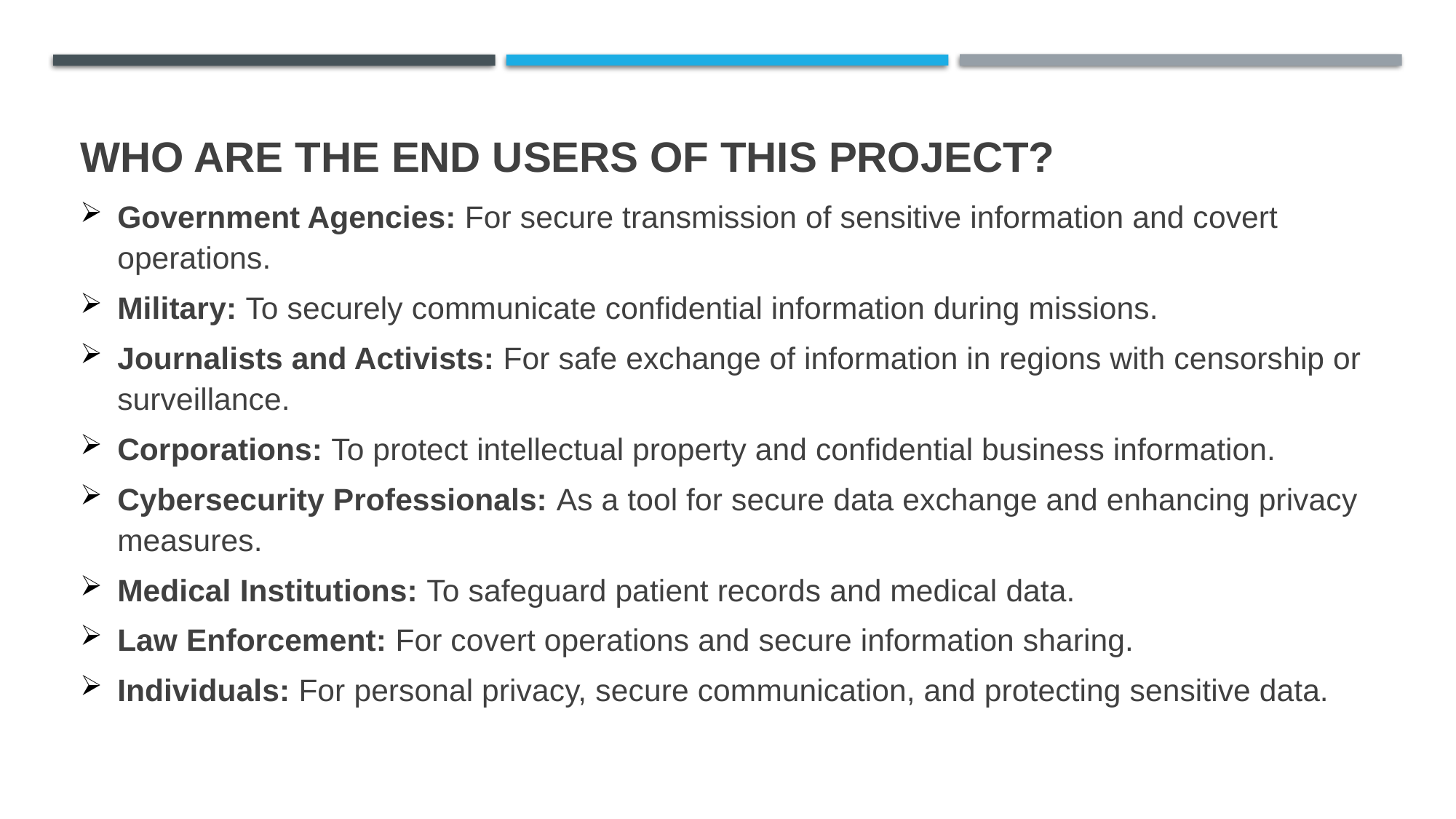

# WHO ARE THE END USERS of this project?
Government Agencies: For secure transmission of sensitive information and covert operations.
Military: To securely communicate confidential information during missions.
Journalists and Activists: For safe exchange of information in regions with censorship or surveillance.
Corporations: To protect intellectual property and confidential business information.
Cybersecurity Professionals: As a tool for secure data exchange and enhancing privacy measures.
Medical Institutions: To safeguard patient records and medical data.
Law Enforcement: For covert operations and secure information sharing.
Individuals: For personal privacy, secure communication, and protecting sensitive data.